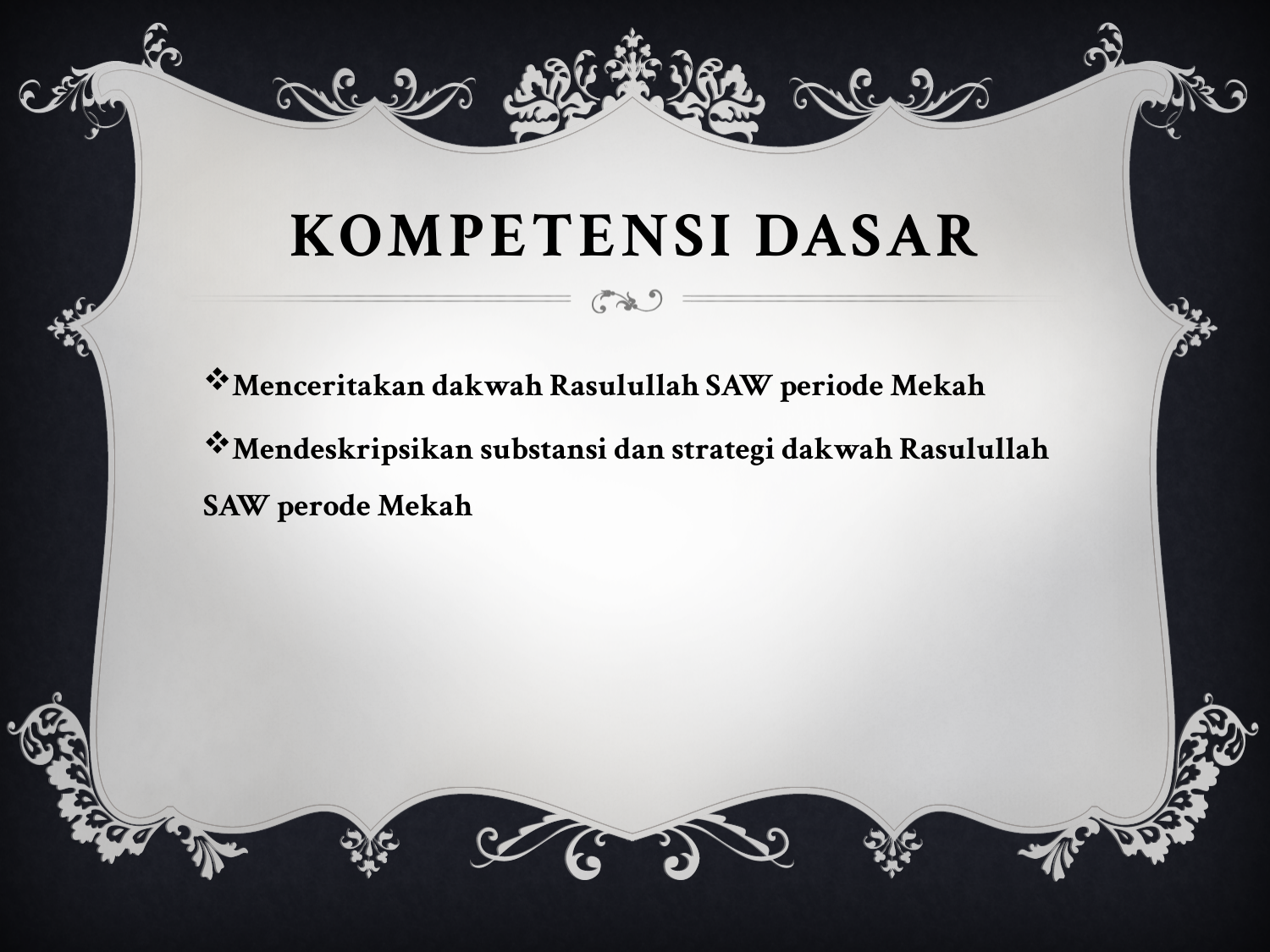

# Kompetensi dasar
Menceritakan dakwah Rasulullah SAW periode Mekah
Mendeskripsikan substansi dan strategi dakwah Rasulullah SAW perode Mekah